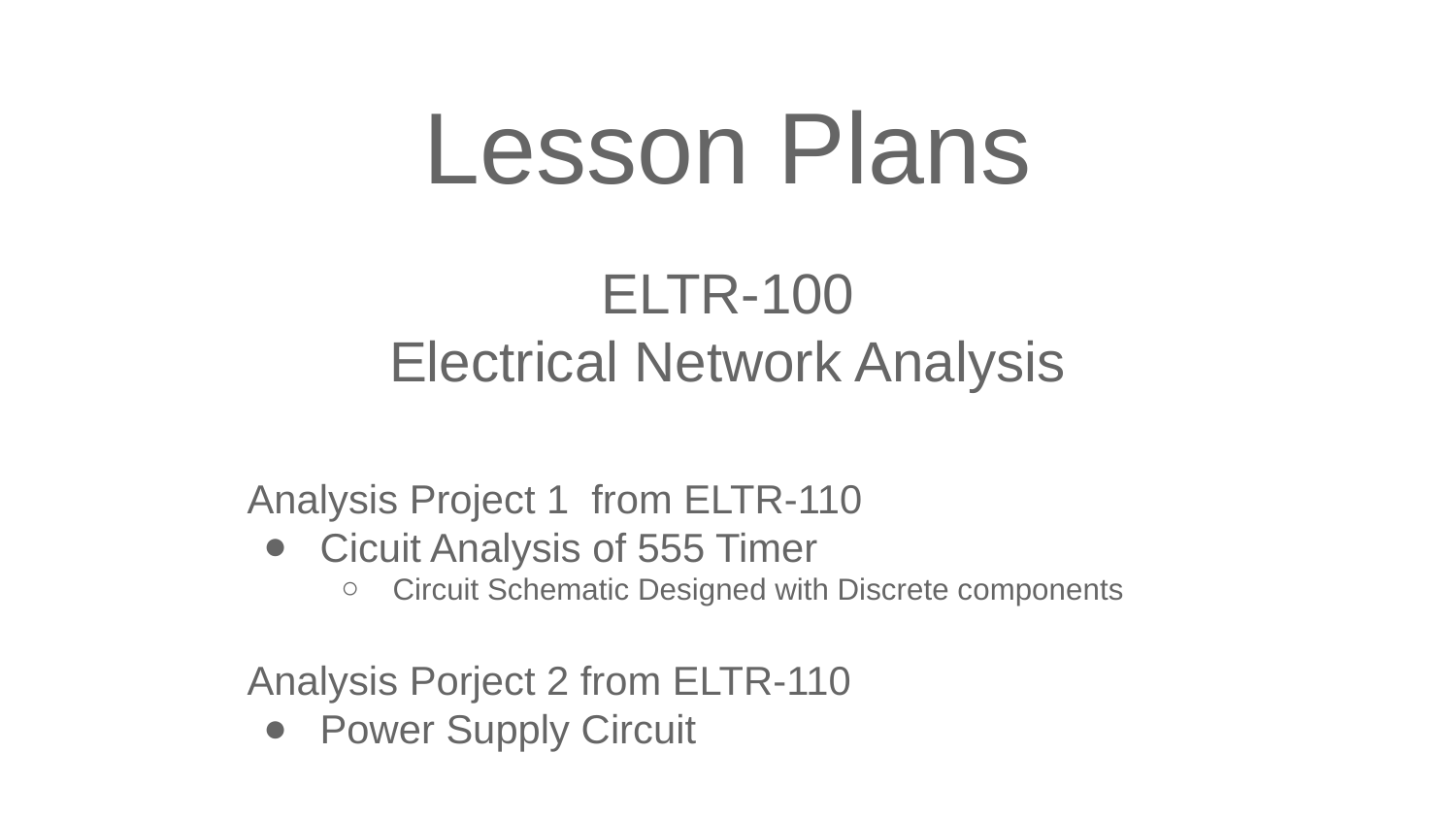

Lesson Plans

ELTR-100
Electrical Network Analysis

Analysis Project 1  from ELTR-110
Cicuit Analysis of 555 Timer
Circuit Schematic Designed with Discrete components

Analysis Porject 2 from ELTR-110
Power Supply Circuit